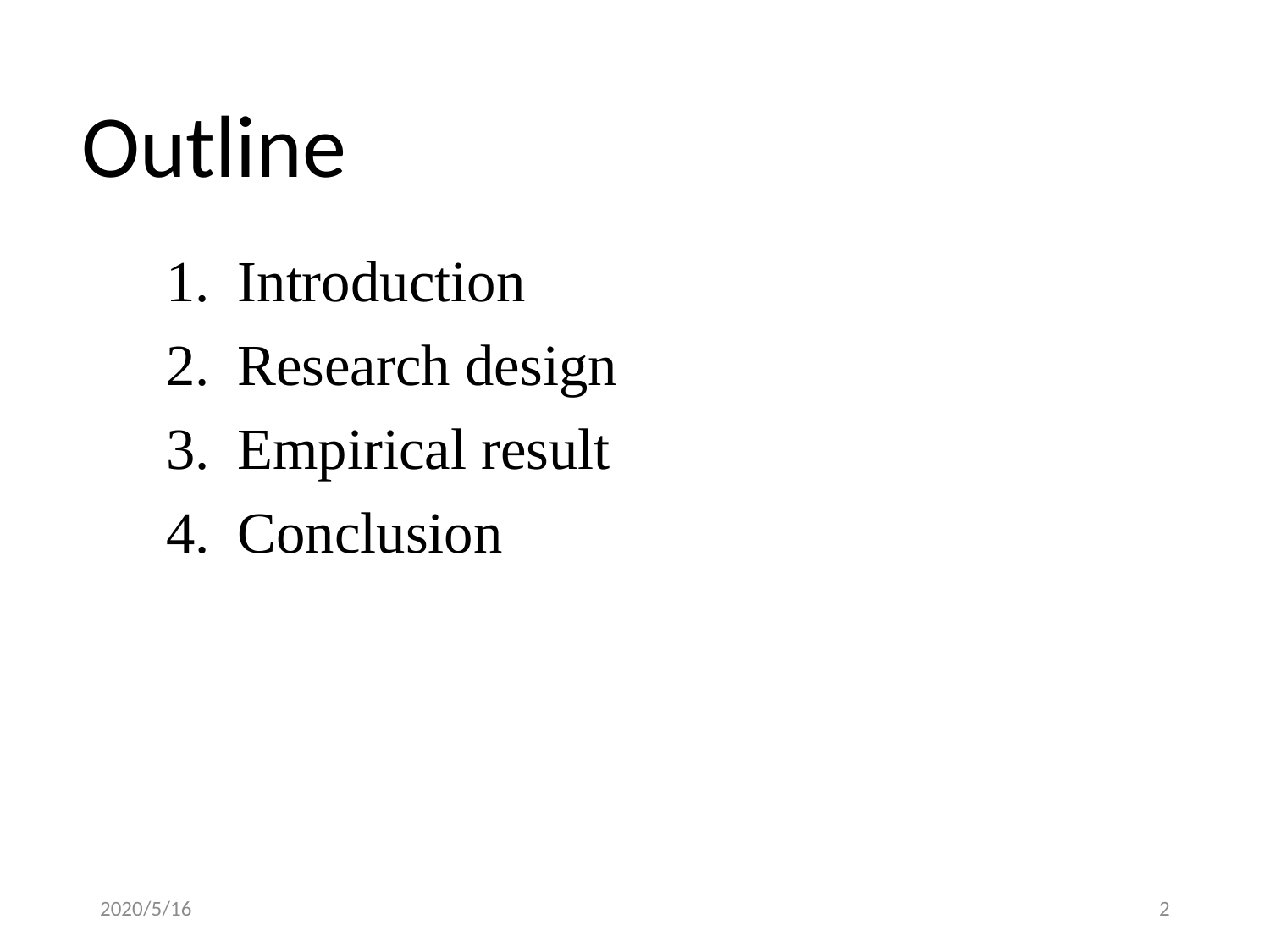

# Outline
Introduction
Research design
Empirical result
Conclusion

2020/5/16
2